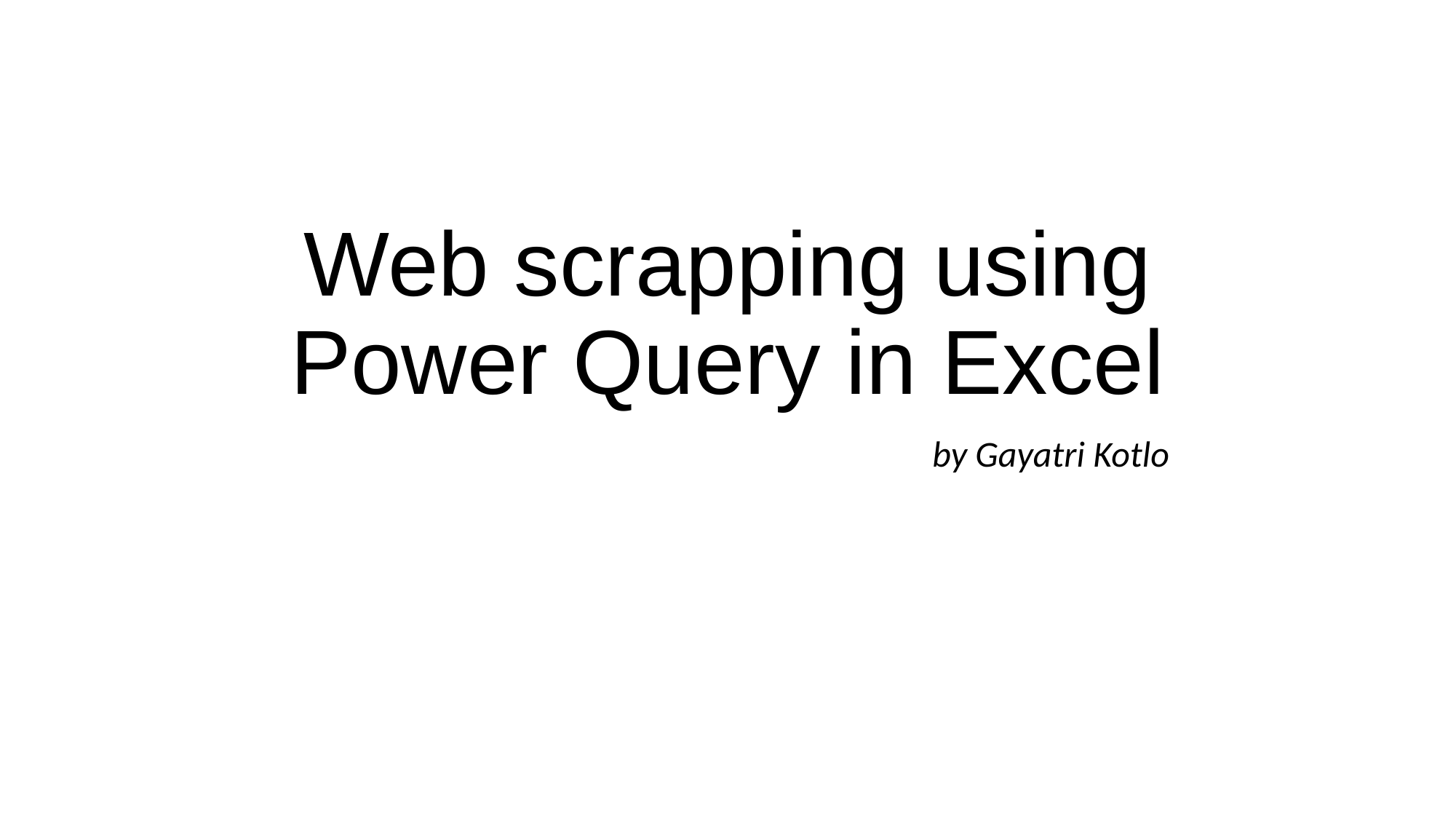

# Web scrapping using Power Query in Excel
                                                                               by Gayatri Kotlo